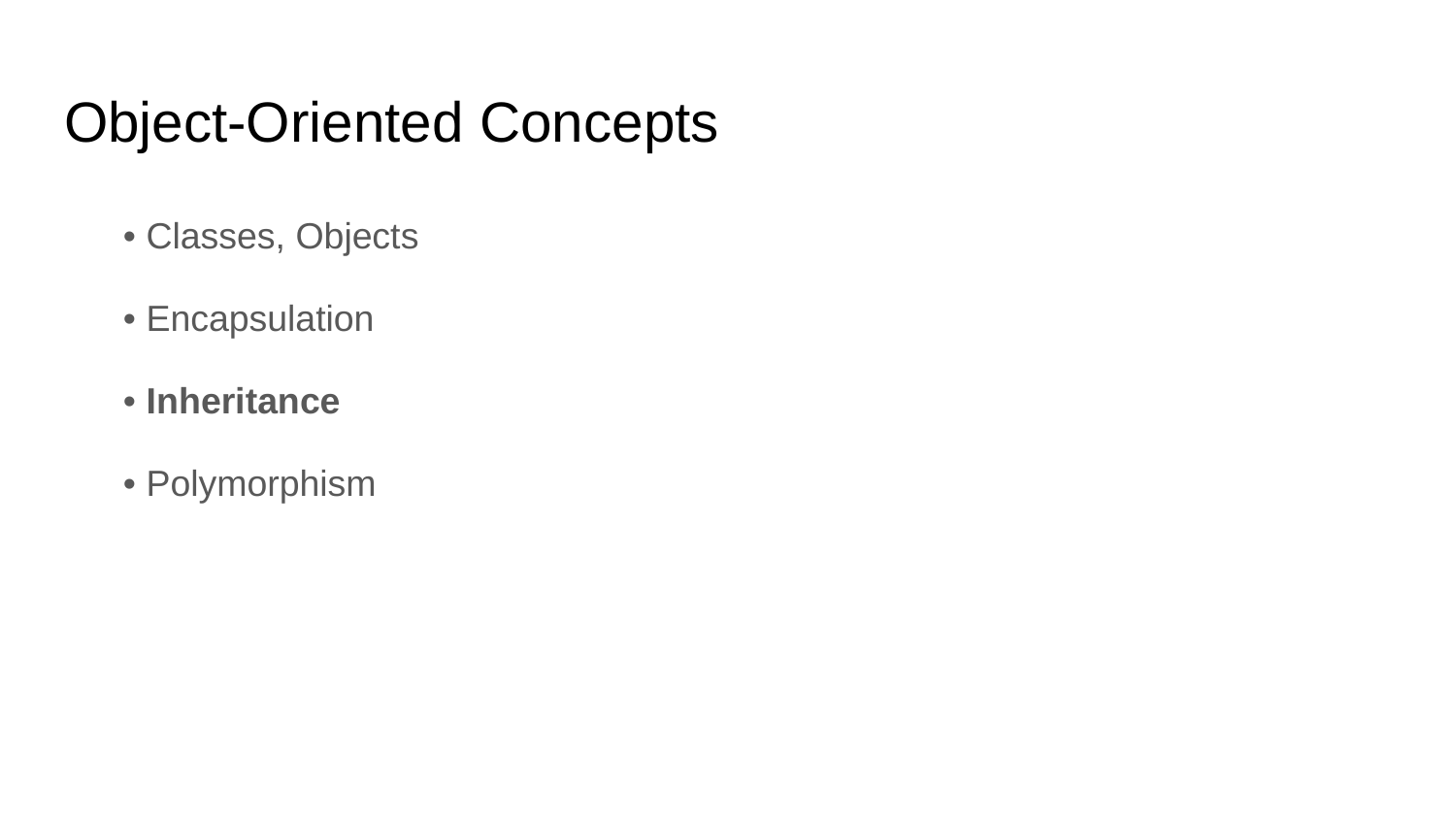

# Object-Oriented Concepts
• Classes, Objects
• Encapsulation
• Inheritance
• Polymorphism